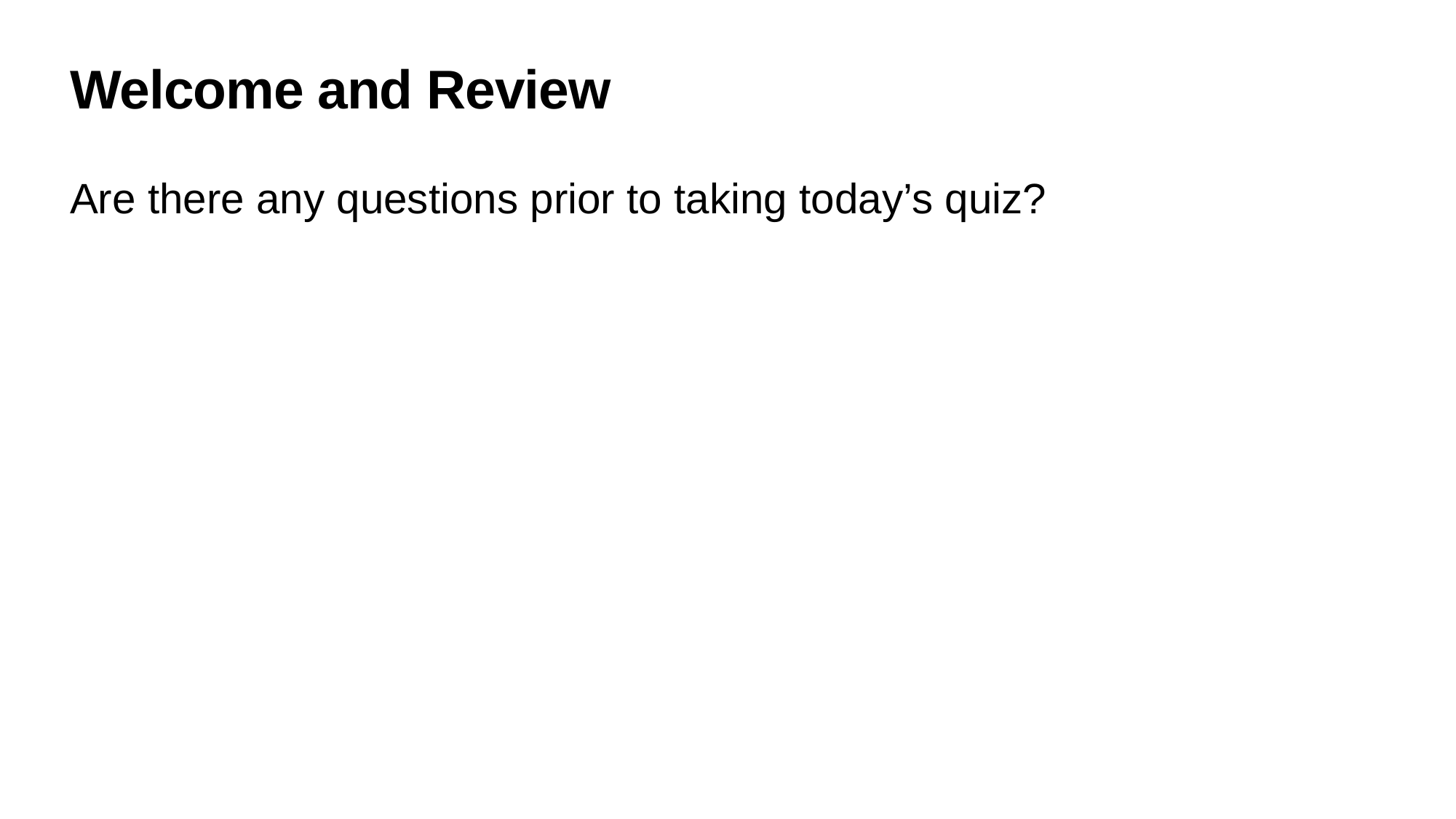

# Welcome and Review
Are there any questions prior to taking today’s quiz?